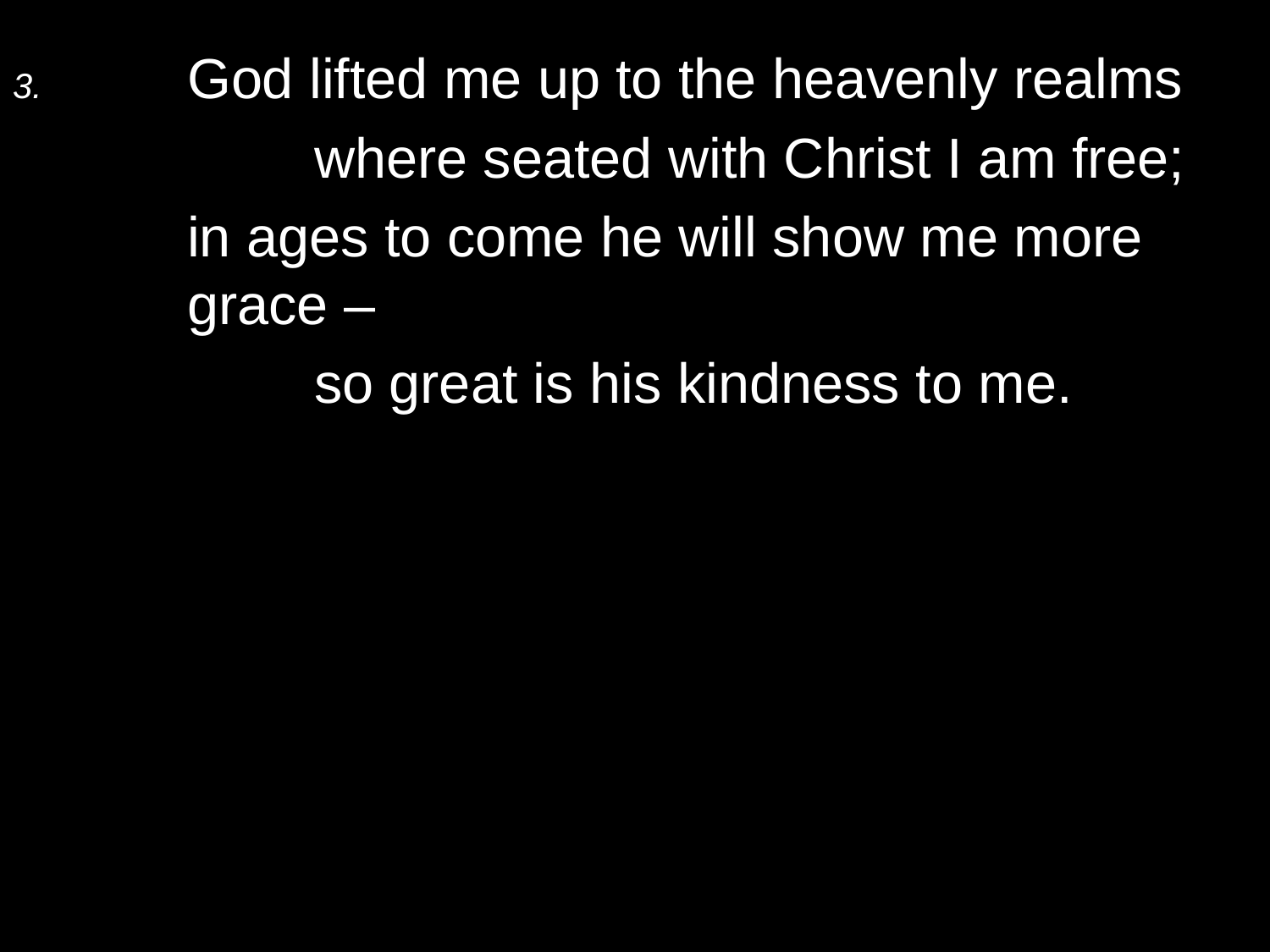

3.	God lifted me up to the heavenly realms
		where seated with Christ I am free;
	in ages to come he will show me more grace –
		so great is his kindness to me.